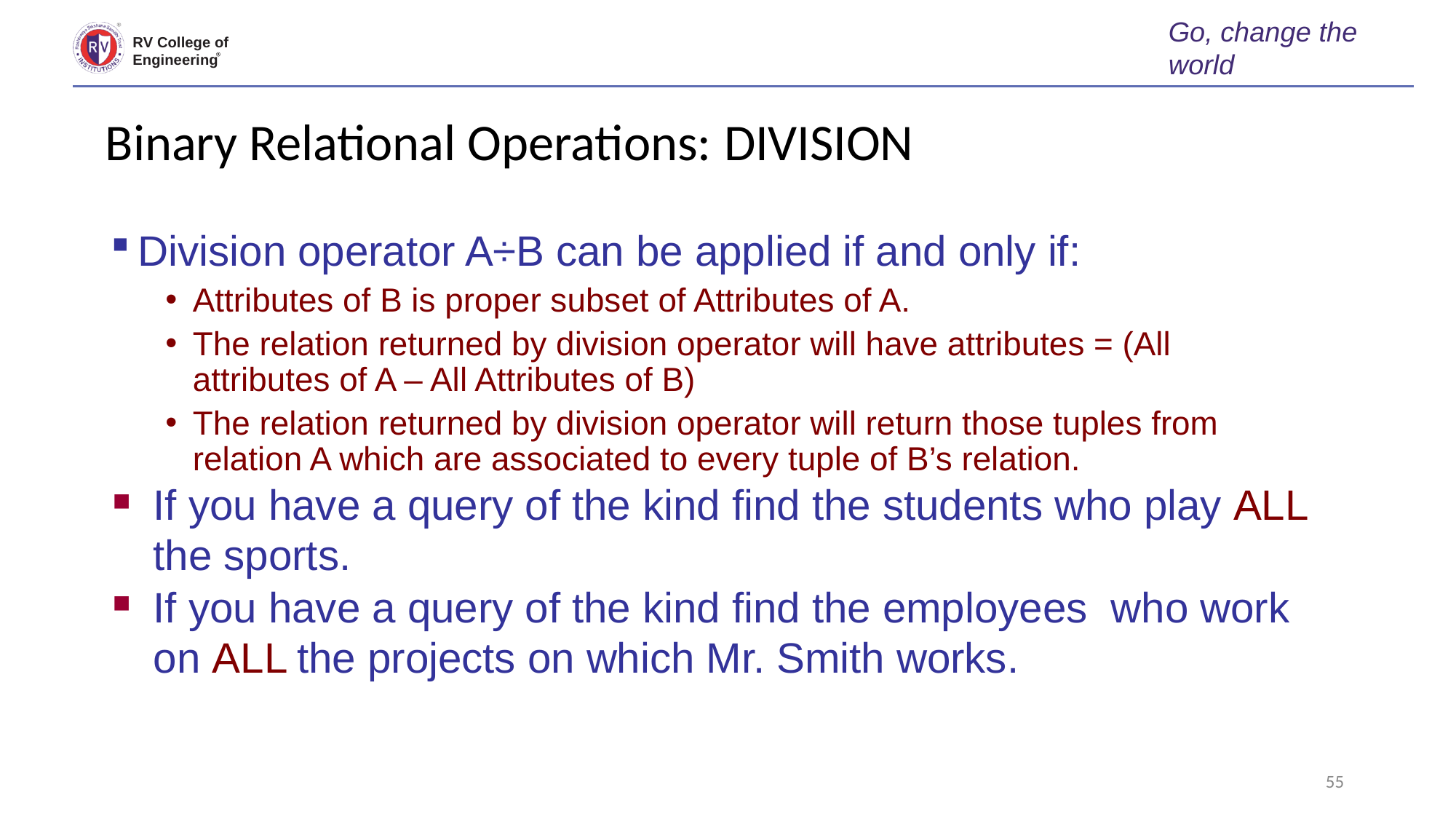

Go, change the world

RV College of
Engineering

# Binary Relational Operations: DIVISION

Division operator A÷B can be applied if and only if:
Attributes of B is proper subset of Attributes of A.
The relation returned by division operator will have attributes = (All attributes of A – All Attributes of B)
The relation returned by division operator will return those tuples from relation A which are associated to every tuple of B’s relation.
If you have a query of the kind find the students who play ALL the sports.
If you have a query of the kind find the employees  who work on ALL the projects on which Mr. Smith works.

  1:1 relationship type between EMPLOYEE and 	   DEPARTMENT. Employee

55